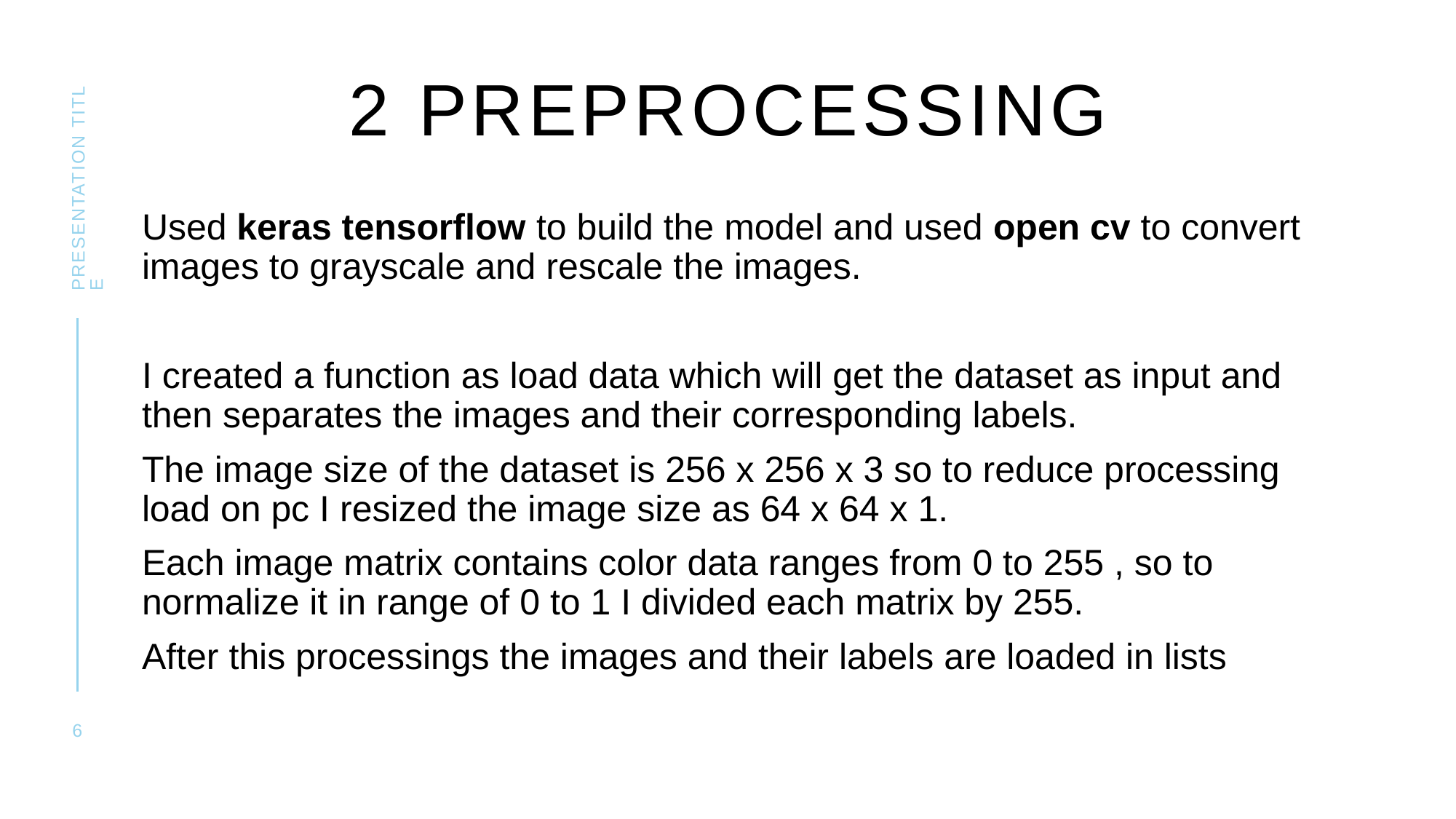

# 2 preprocessing
presentation title
Used keras tensorflow to build the model and used open cv to convert images to grayscale and rescale the images.

I created a function as load data which will get the dataset as input and then separates the images and their corresponding labels.
The image size of the dataset is 256 x 256 x 3 so to reduce processing load on pc I resized the image size as 64 x 64 x 1.
Each image matrix contains color data ranges from 0 to 255 , so to normalize it in range of 0 to 1 I divided each matrix by 255.
After this processings the images and their labels are loaded in lists
6